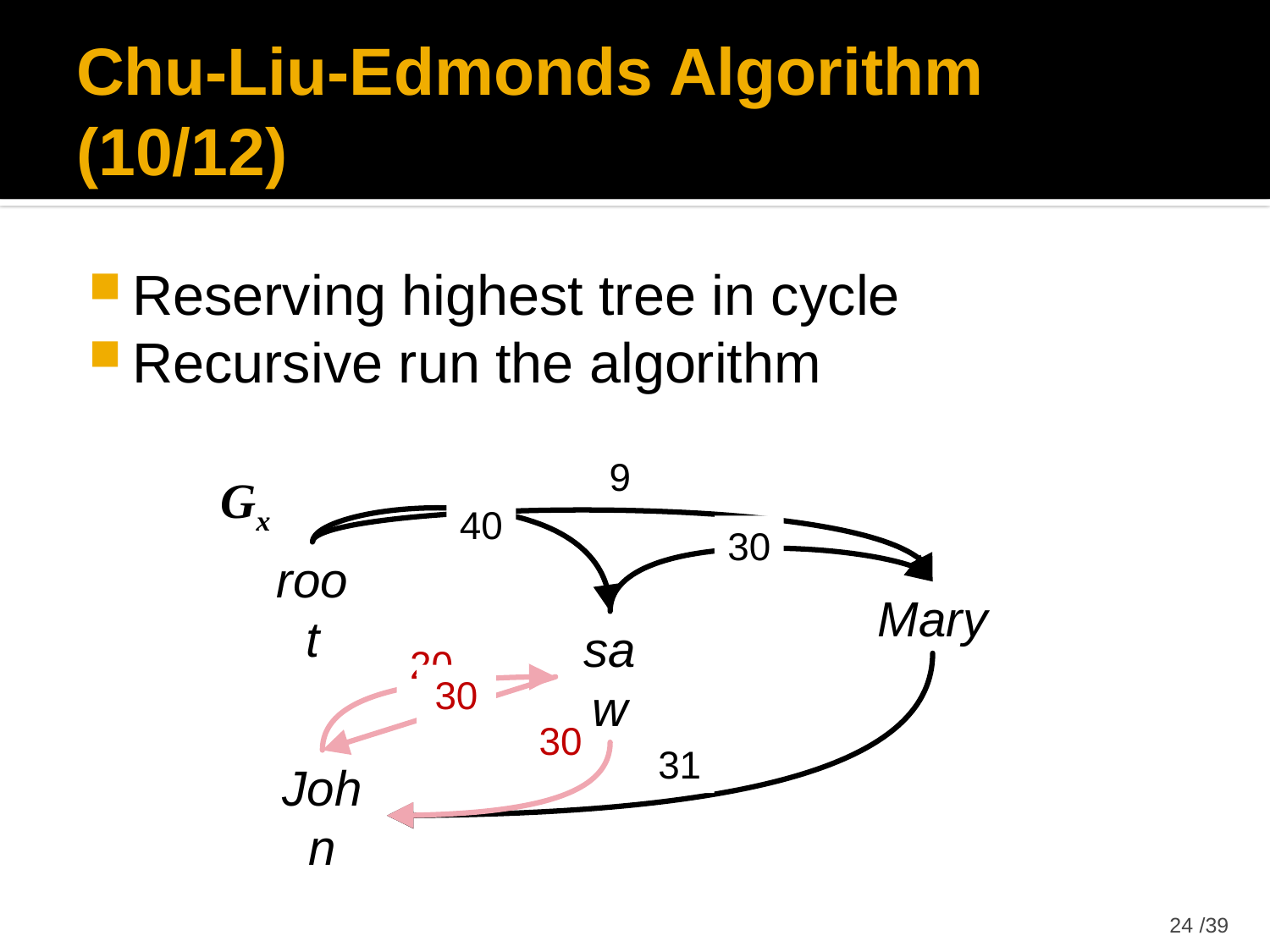

# Chu-Liu-Edmonds Algorithm (10/12)
Reserving highest tree in cycle
Recursive run the algorithm
9
Gx
40
30
root
Mary
saw
20
30
30
31
John
24 /39